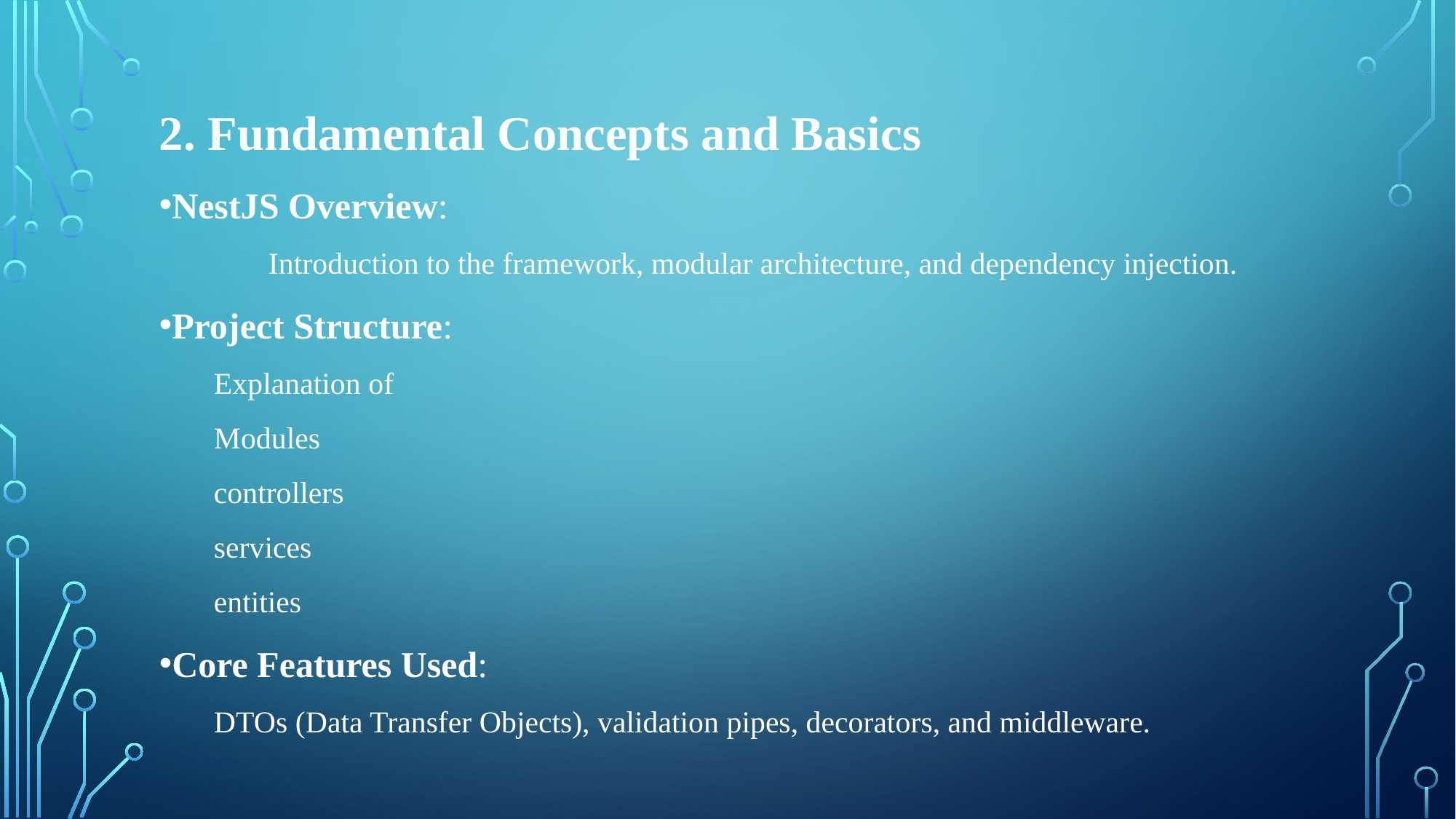

2. Fundamental Concepts and Basics
NestJS Overview:
	Introduction to the framework, modular architecture, and dependency injection.
Project Structure:
Explanation of
Modules
controllers
services
entities
Core Features Used:
DTOs (Data Transfer Objects), validation pipes, decorators, and middleware.